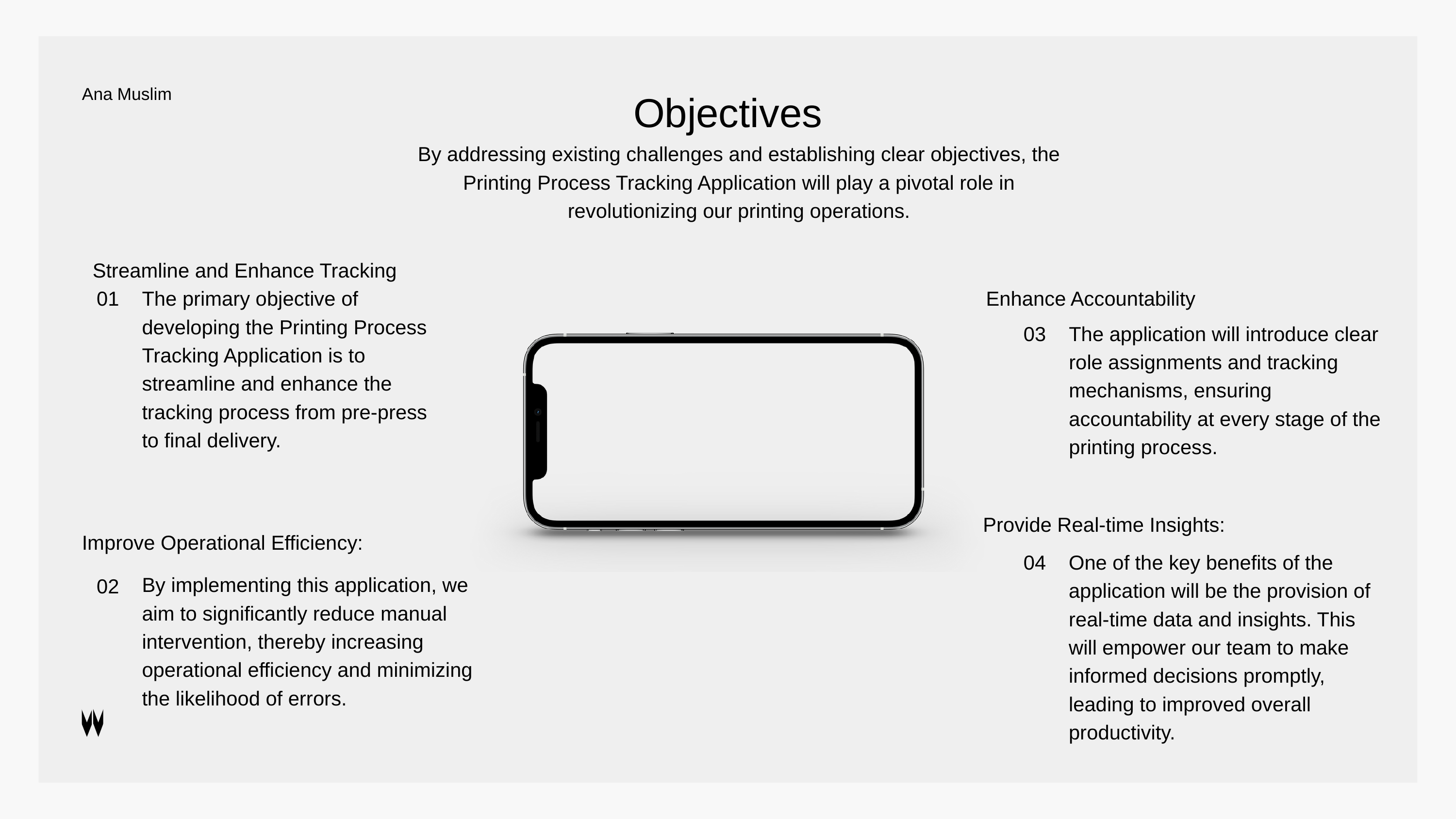

Objectives
Ana Muslim
By addressing existing challenges and establishing clear objectives, the Printing Process Tracking Application will play a pivotal role in revolutionizing our printing operations.
Streamline and Enhance Tracking

01
The primary objective of developing the Printing Process Tracking Application is to streamline and enhance the tracking process from pre-press to final delivery.
Enhance Accountability

03
The application will introduce clear role assignments and tracking mechanisms, ensuring accountability at every stage of the printing process.

Provide Real-time Insights:
Improve Operational Efficiency:
04
One of the key benefits of the application will be the provision of real-time data and insights. This will empower our team to make informed decisions promptly, leading to improved overall productivity.
By implementing this application, we aim to significantly reduce manual intervention, thereby increasing operational efficiency and minimizing the likelihood of errors.
02